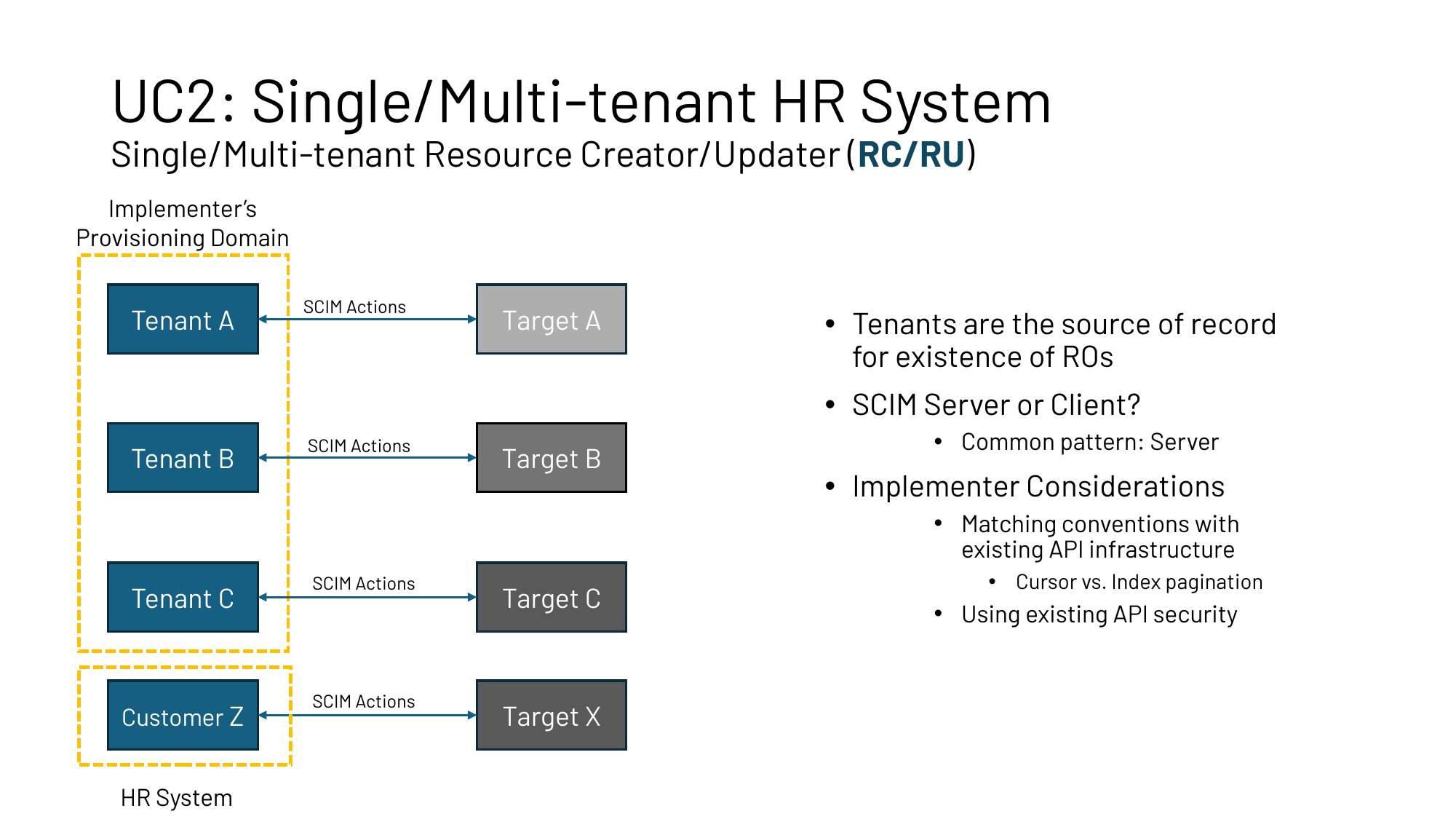

# UC2: Single/Multi-tenant HR System Single/Multi-tenant Resource Creator/Updater (RC/RU)
Implementer’s
Provisioning Domain

Tenant A
Target A
SCIM Actions
Tenants are the source of record for existence of ROs
SCIM Server or Client?
Common pattern: Server
Implementer Considerations
Matching conventions with existing API infrastructure
Cursor vs. Index pagination
Using existing API security
Tenant B
Target B
SCIM Actions
Tenant C
Target C
SCIM Actions

Customer Z
Target X
SCIM Actions
HR System